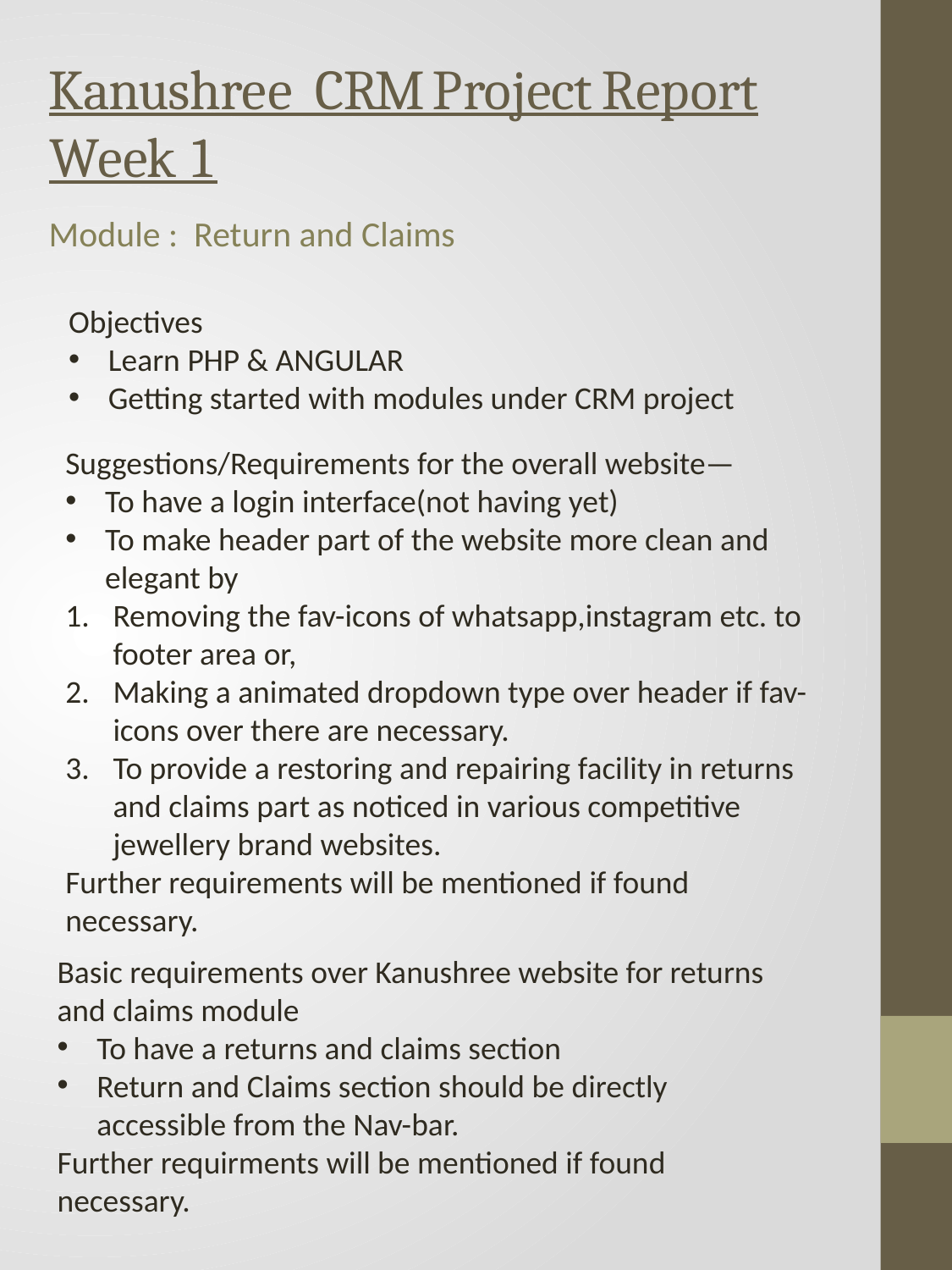

# Kanushree  CRM Project Report Week 1
Module :  Return and Claims
Objectives
Learn PHP & ANGULAR
Getting started with modules under CRM project
Suggestions/Requirements for the overall website—
To have a login interface(not having yet)
To make header part of the website more clean and elegant by
Removing the fav-icons of whatsapp,instagram etc. to footer area or,
Making a animated dropdown type over header if fav-icons over there are necessary.
To provide a restoring and repairing facility in returns and claims part as noticed in various competitive jewellery brand websites.
Further requirements will be mentioned if found necessary.

Basic requirements over Kanushree website for returns and claims module
To have a returns and claims section
Return and Claims section should be directly accessible from the Nav-bar.
Further requirments will be mentioned if found necessary.